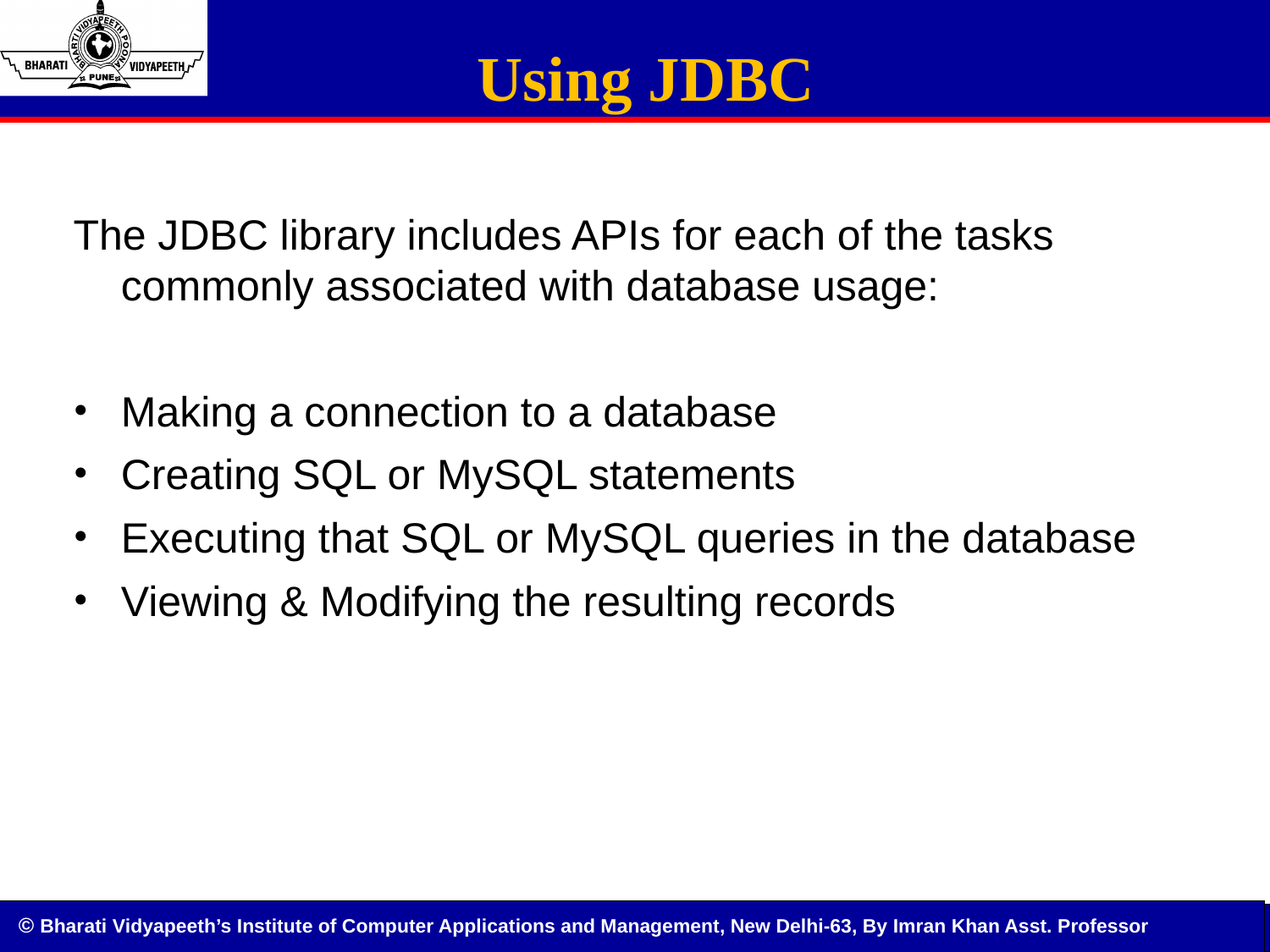

Using JDBC
#
The JDBC library includes APIs for each of the tasks commonly associated with database usage:

Making a connection to a database
Creating SQL or MySQL statements
Executing that SQL or MySQL queries in the database
Viewing & Modifying the resulting records